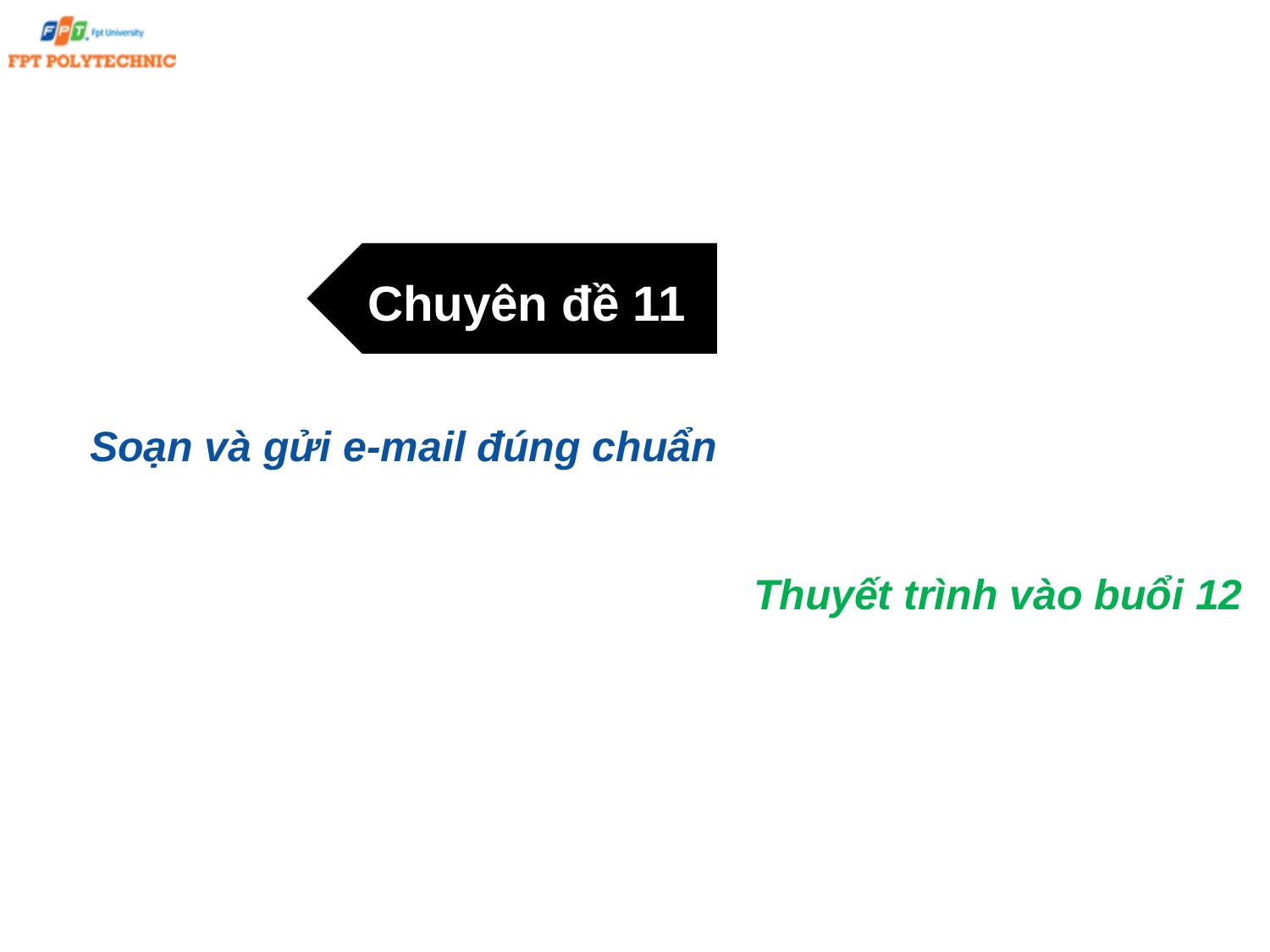

Chuyên đề 11
Soạn và gửi e-mail đúng chuẩn
Thuyết trình vào buổi 12